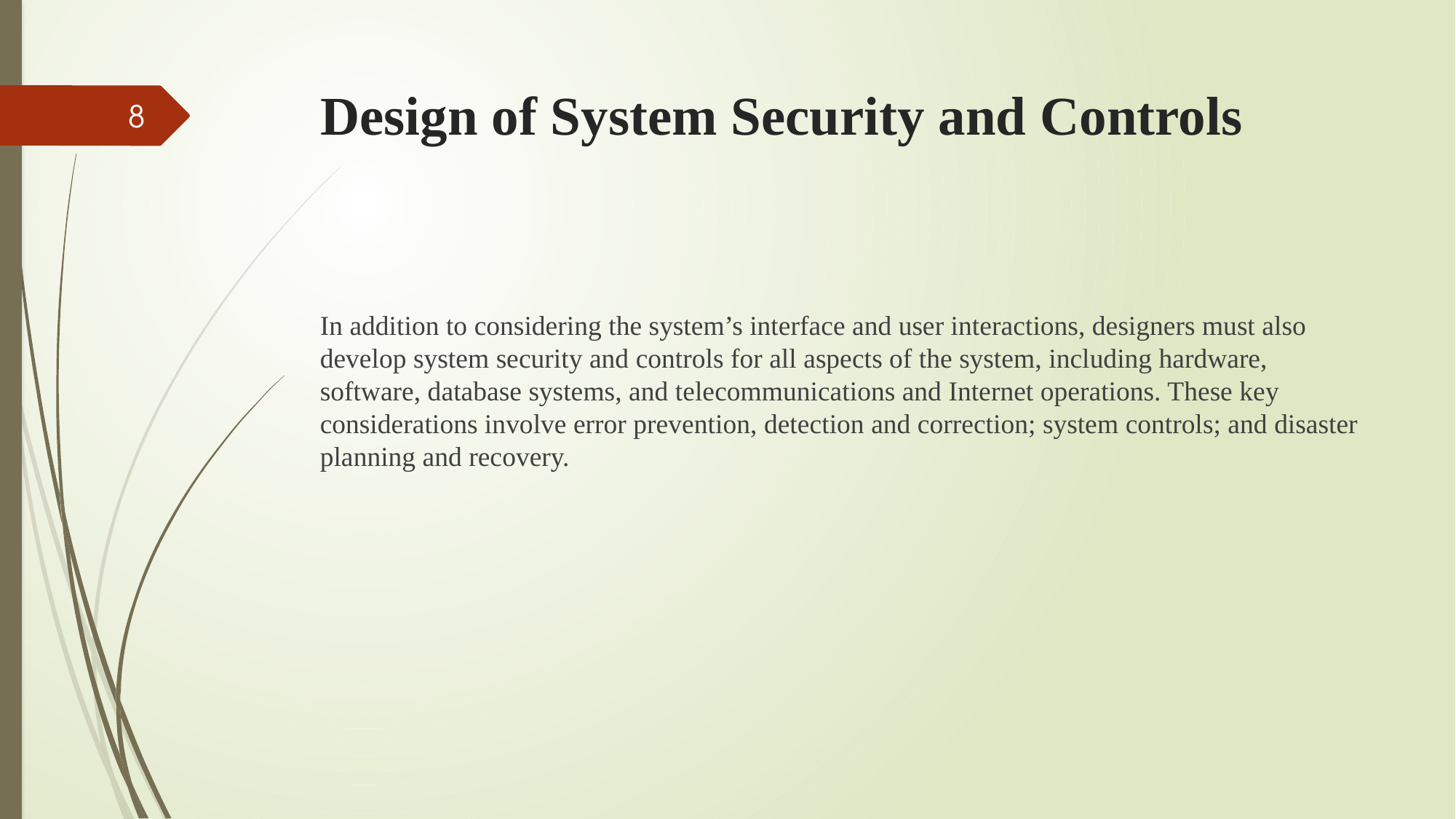

# Design of System Security and Controls
8

In addition to considering the system’s interface and user interactions, designers must also develop system security and controls for all aspects of the system, including hardware, software, database systems, and telecommunications and Internet operations. These key considerations involve error prevention, detection and correction; system controls; and disaster planning and recovery.